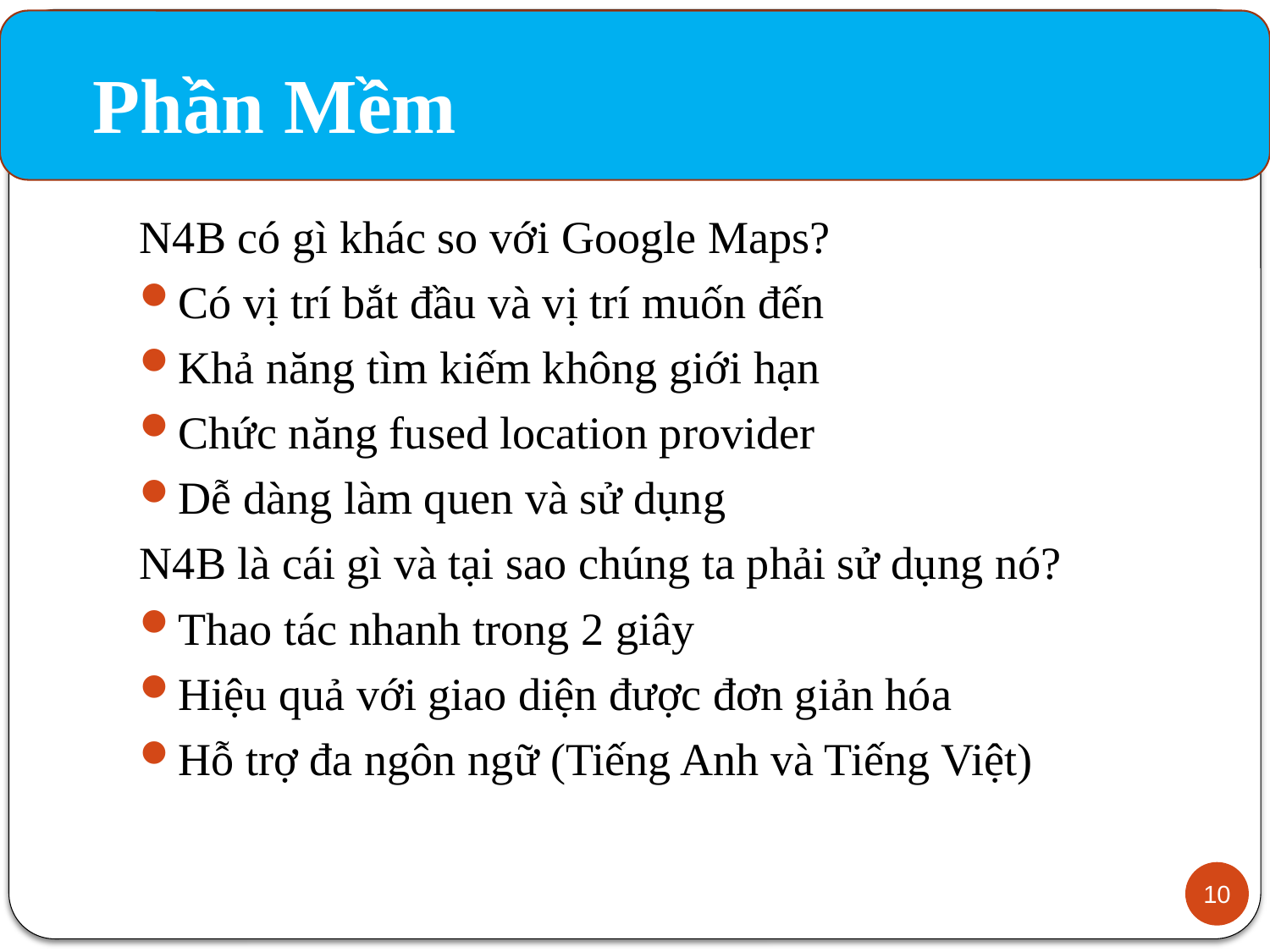

Phần Mềm
N4B có gì khác so với Google Maps?
Có vị trí bắt đầu và vị trí muốn đến
Khả năng tìm kiếm không giới hạn
Chức năng fused location provider
Dễ dàng làm quen và sử dụng
N4B là cái gì và tại sao chúng ta phải sử dụng nó?
Thao tác nhanh trong 2 giây
Hiệu quả với giao diện được đơn giản hóa
Hỗ trợ đa ngôn ngữ (Tiếng Anh và Tiếng Việt)

10